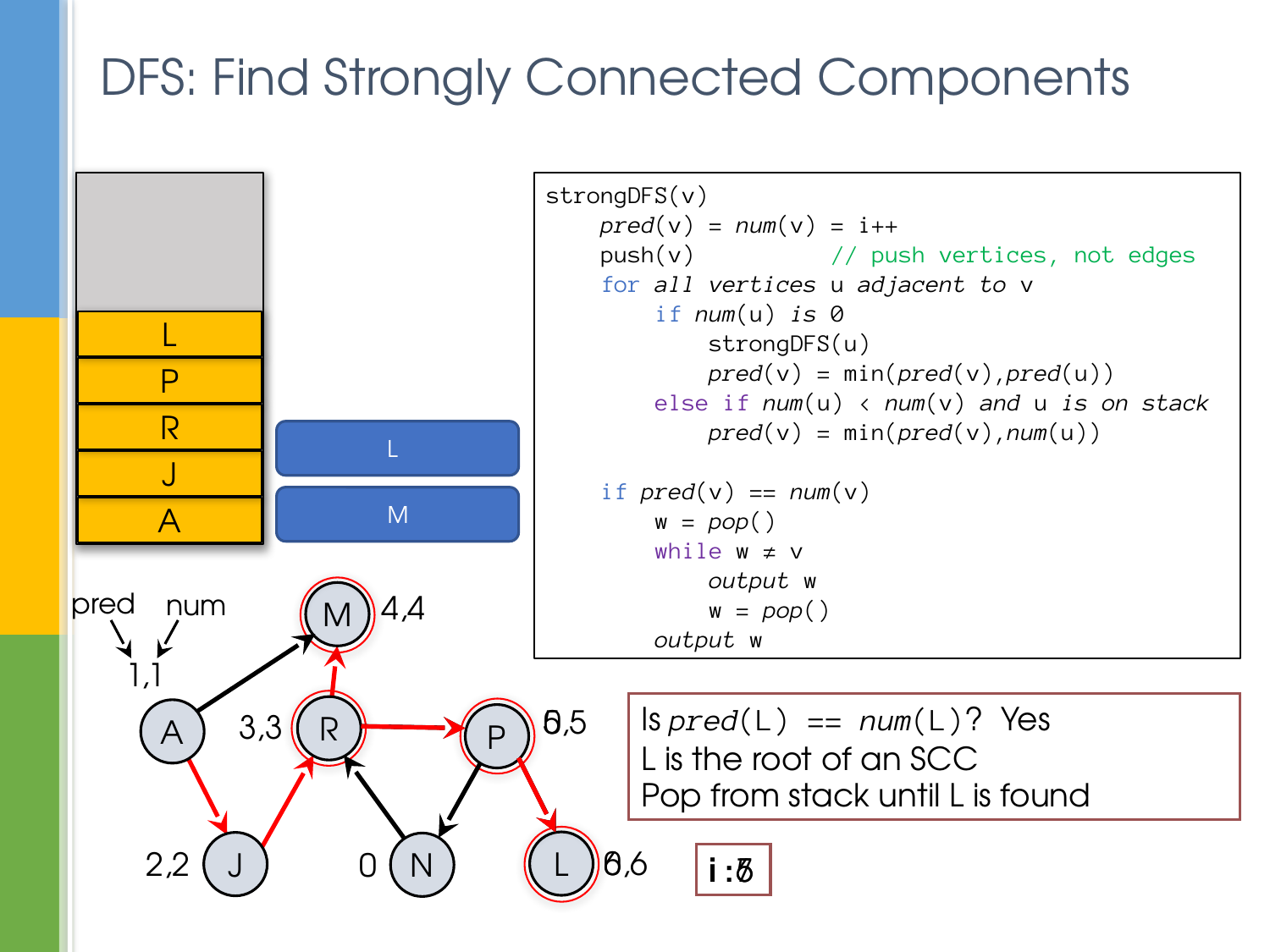

# DFS: Find Strongly Connected Components

strongDFS(v)
    pred(v) = num(v) = i++
    push(v)          // push vertices, not edges
    for all vertices u adjacent to v
        if num(u) is 0
            strongDFS(u)
            pred(v) = min(pred(v),pred(u))
        else if num(u) < num(v) and u is on stack
            pred(v) = min(pred(v),num(u))
    if pred(v) == num(v)
        w = pop()
        while w ≠ v
            output w
            w = pop()
        output w
L
P
R

L
J

M
A

pred
num
4,4
M

1,1

Is pred(L) == num(L)?

Yes
0
5,5
R

A
3,3
P

L is the root of an SCC

Pop from stack until L is found

L
J
N
0
6,6
2,2
0
5
6
i :
7